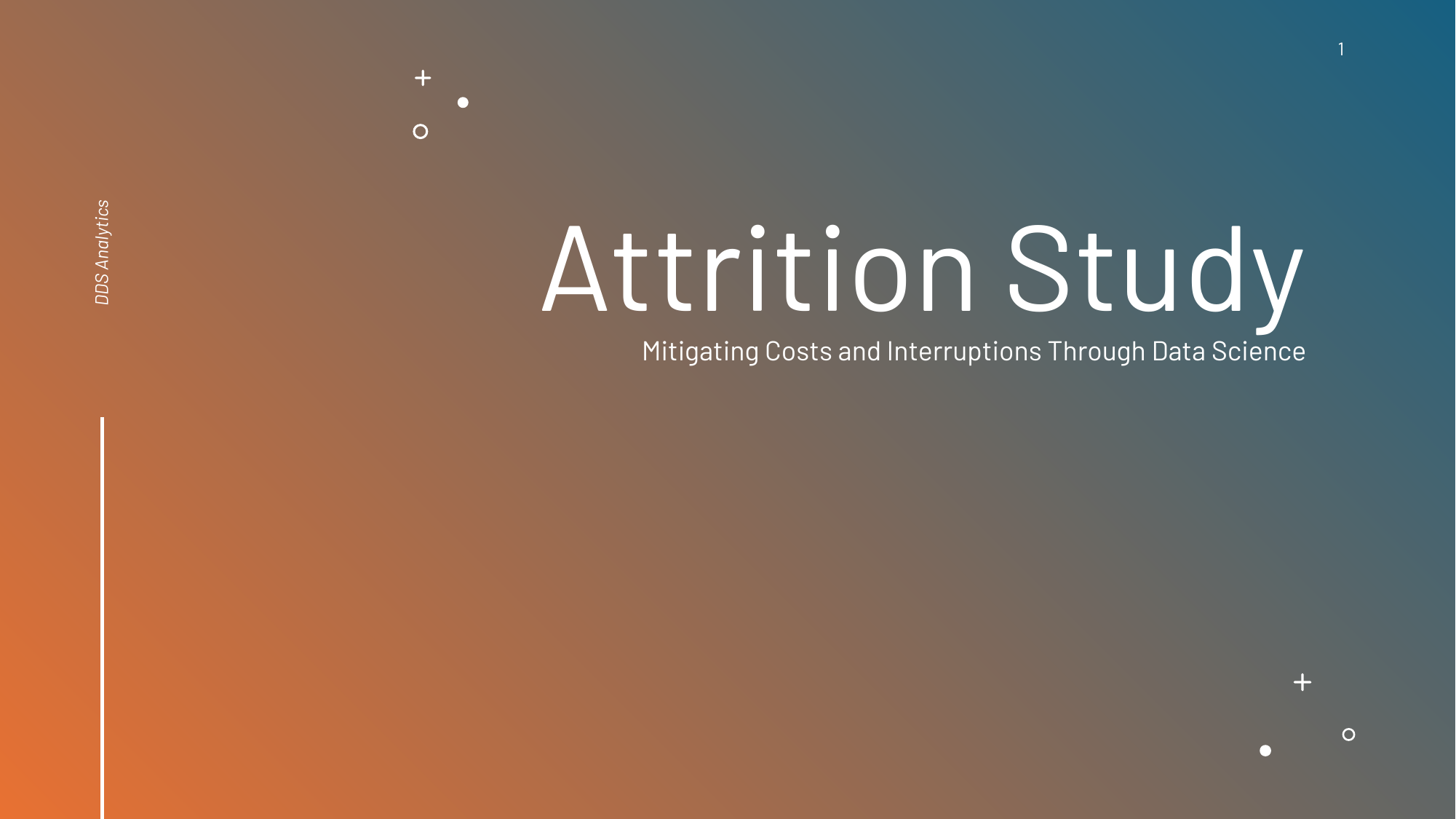

1

# Attrition Study Mitigating Costs and Interruptions Through Data Science

DDS Analytics